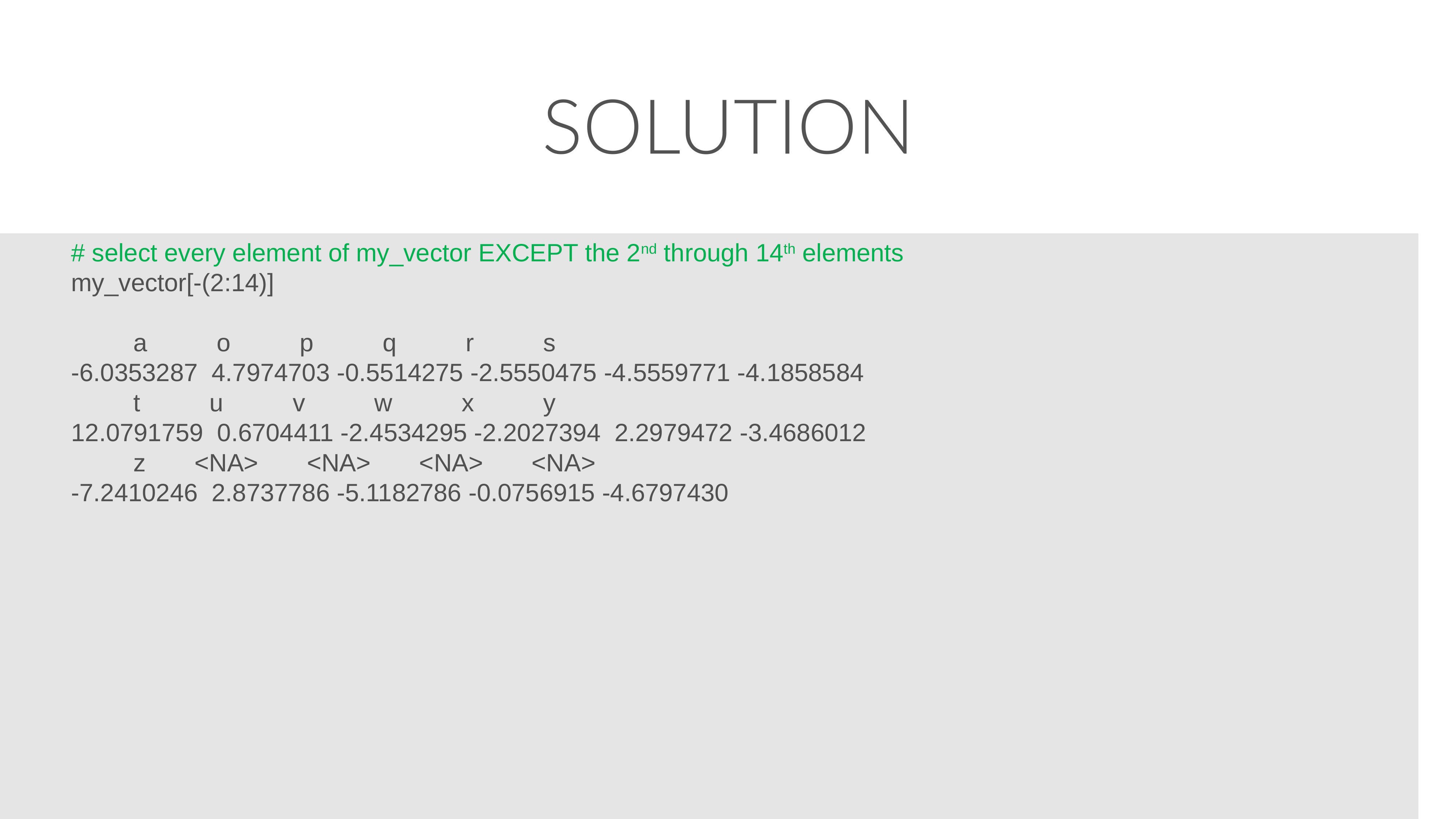

# Solution
# select every element of my_vector EXCEPT the 2nd through 14th elements
my_vector[-(2:14)]

         a          o          p          q          r          s
-6.0353287  4.7974703 -0.5514275 -2.5550475 -4.5559771 -4.1858584
         t          u          v          w          x          y
12.0791759  0.6704411 -2.4534295 -2.2027394  2.2979472 -3.4686012
         z       <NA>       <NA>       <NA>       <NA>
-7.2410246  2.8737786 -5.1182786 -0.0756915 -4.6797430